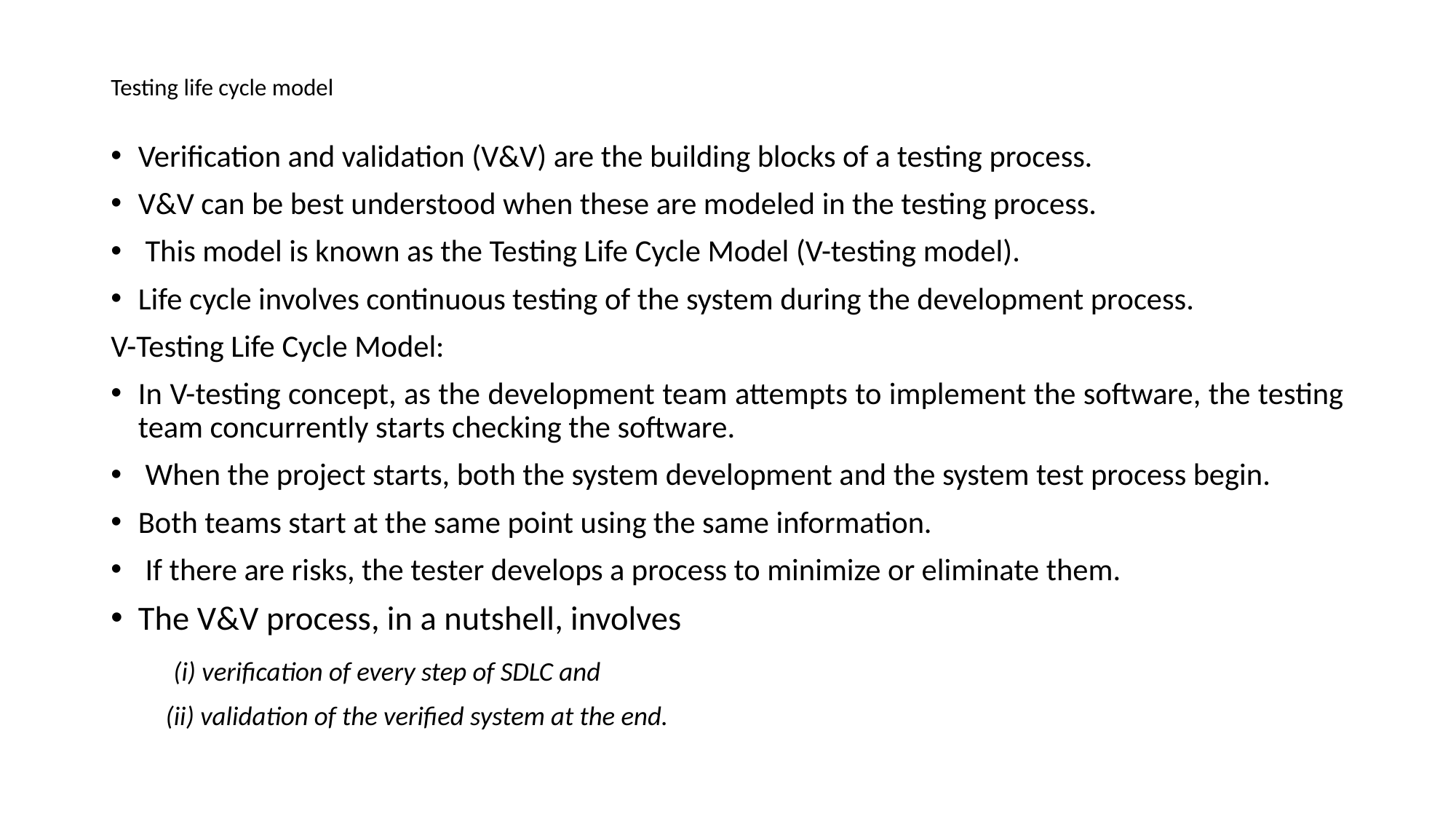

# Testing life cycle model
Verification and validation (V&V) are the building blocks of a testing process.
V&V can be best understood when these are modeled in the testing process.
 This model is known as the Testing Life Cycle Model (V-testing model).
Life cycle involves continuous testing of the system during the development process.
V-Testing Life Cycle Model:
In V-testing concept, as the development team attempts to implement the software, the testing team concurrently starts checking the software.
 When the project starts, both the system development and the system test process begin.
Both teams start at the same point using the same information.
 If there are risks, the tester develops a process to minimize or eliminate them.
The V&V process, in a nutshell, involves
 (i) verification of every step of SDLC and
(ii) validation of the verified system at the end.